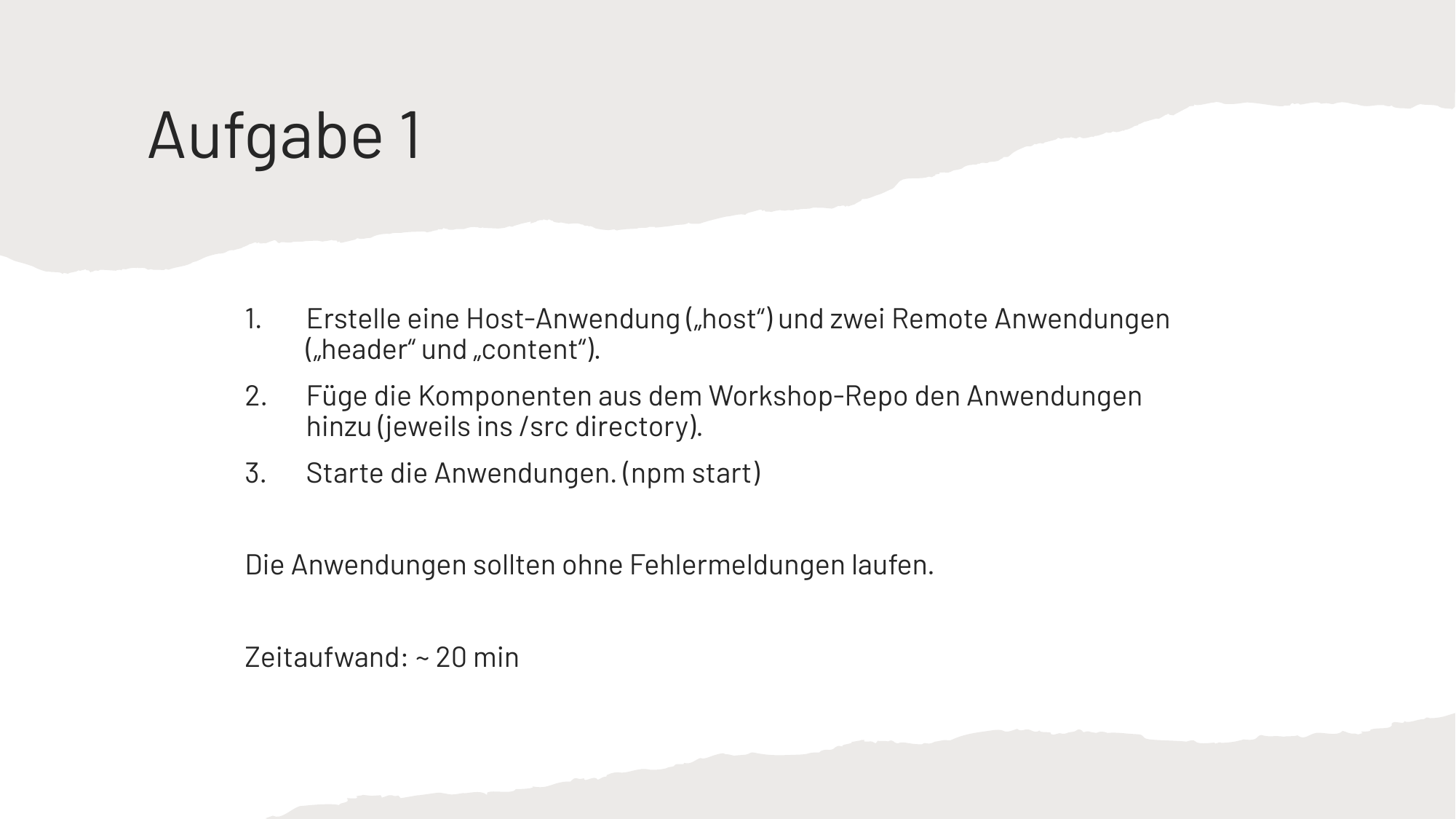

# Aufgabe 1
Erstelle eine Host-Anwendung („host“) und zwei Remote Anwendungen („header“ und „content“).
Füge die Komponenten aus dem Workshop-Repo den Anwendungen hinzu (jeweils ins /src directory).
Starte die Anwendungen. (npm start)

Die Anwendungen sollten ohne Fehlermeldungen laufen.

Zeitaufwand: ~ 20 min